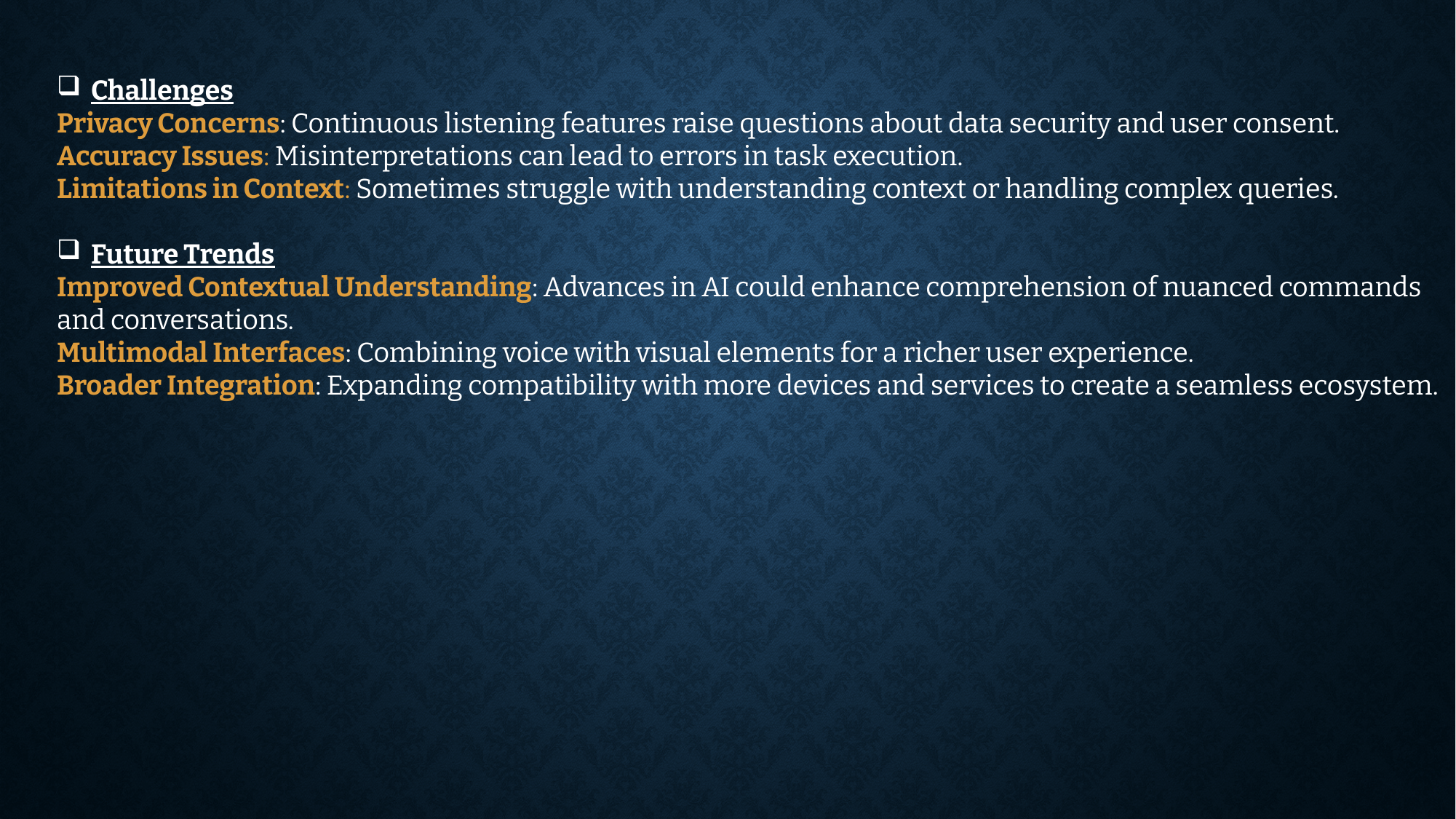

Challenges
Privacy Concerns: Continuous listening features raise questions about data security and user consent.
Accuracy Issues: Misinterpretations can lead to errors in task execution.
Limitations in Context: Sometimes struggle with understanding context or handling complex queries.

Future Trends
Improved Contextual Understanding: Advances in AI could enhance comprehension of nuanced commands and conversations.
Multimodal Interfaces: Combining voice with visual elements for a richer user experience.
Broader Integration: Expanding compatibility with more devices and services to create a seamless ecosystem.